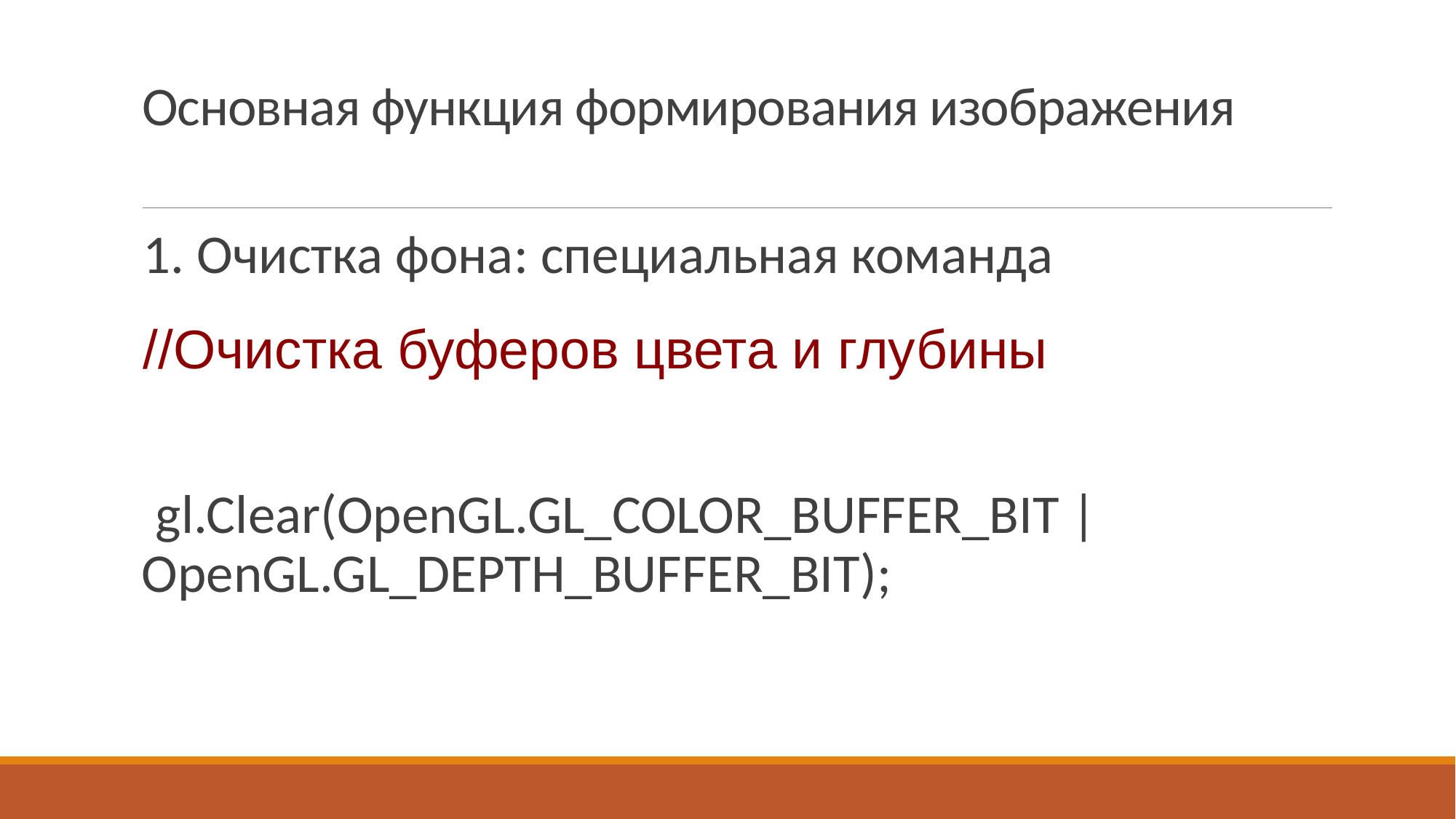

# Основная функция формирования изображения
1. Очистка фона: специальная команда
//Очистка буферов цвета и глубины

 gl.Clear(OpenGL.GL_COLOR_BUFFER_BIT | OpenGL.GL_DEPTH_BUFFER_BIT);